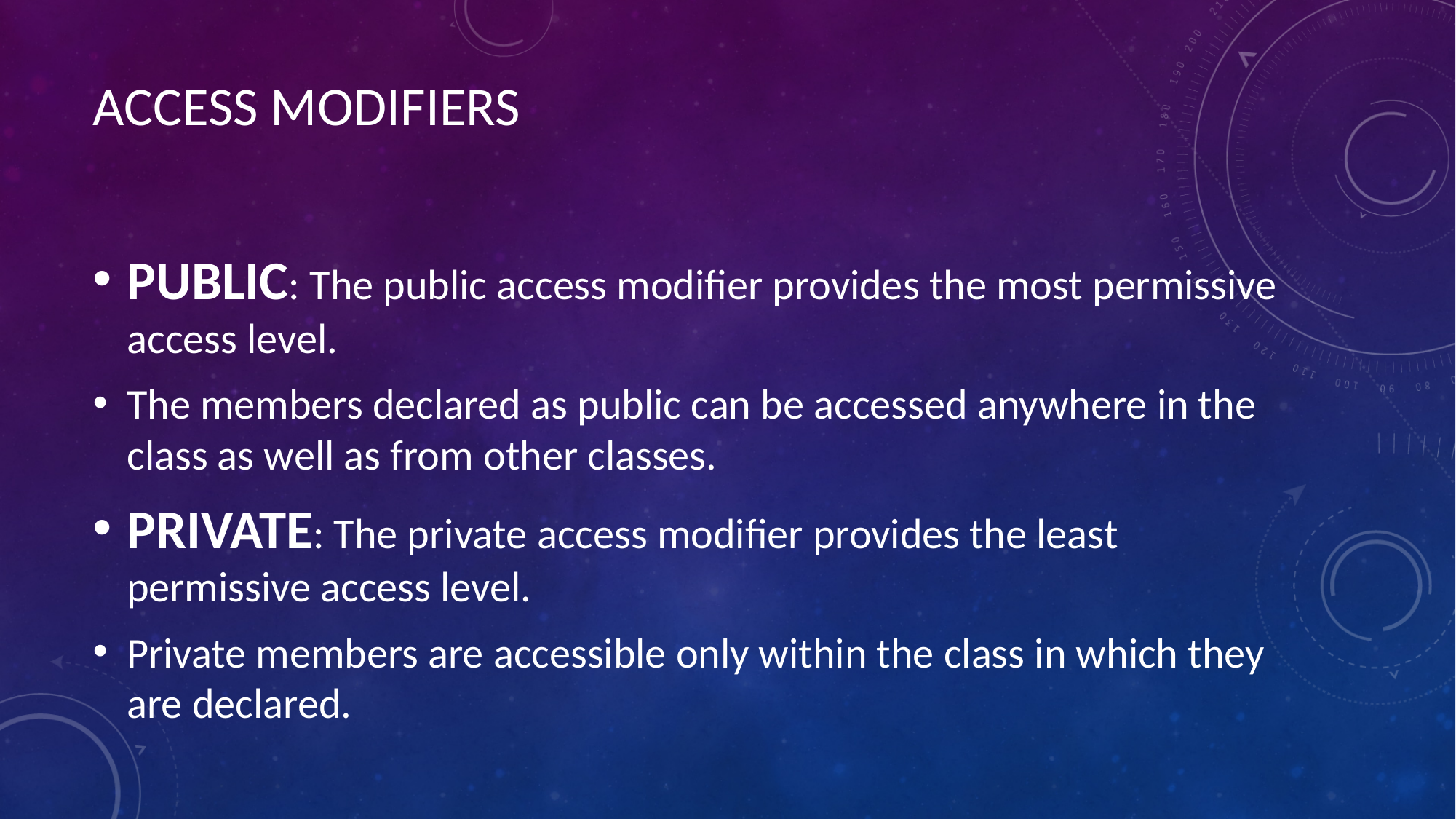

# ACCESS MODIFIERS
PUBLIC: The public access modifier provides the most permissive access level.
The members declared as public can be accessed anywhere in the class as well as from other classes.
PRIVATE: The private access modifier provides the least permissive access level.
Private members are accessible only within the class in which they are declared.